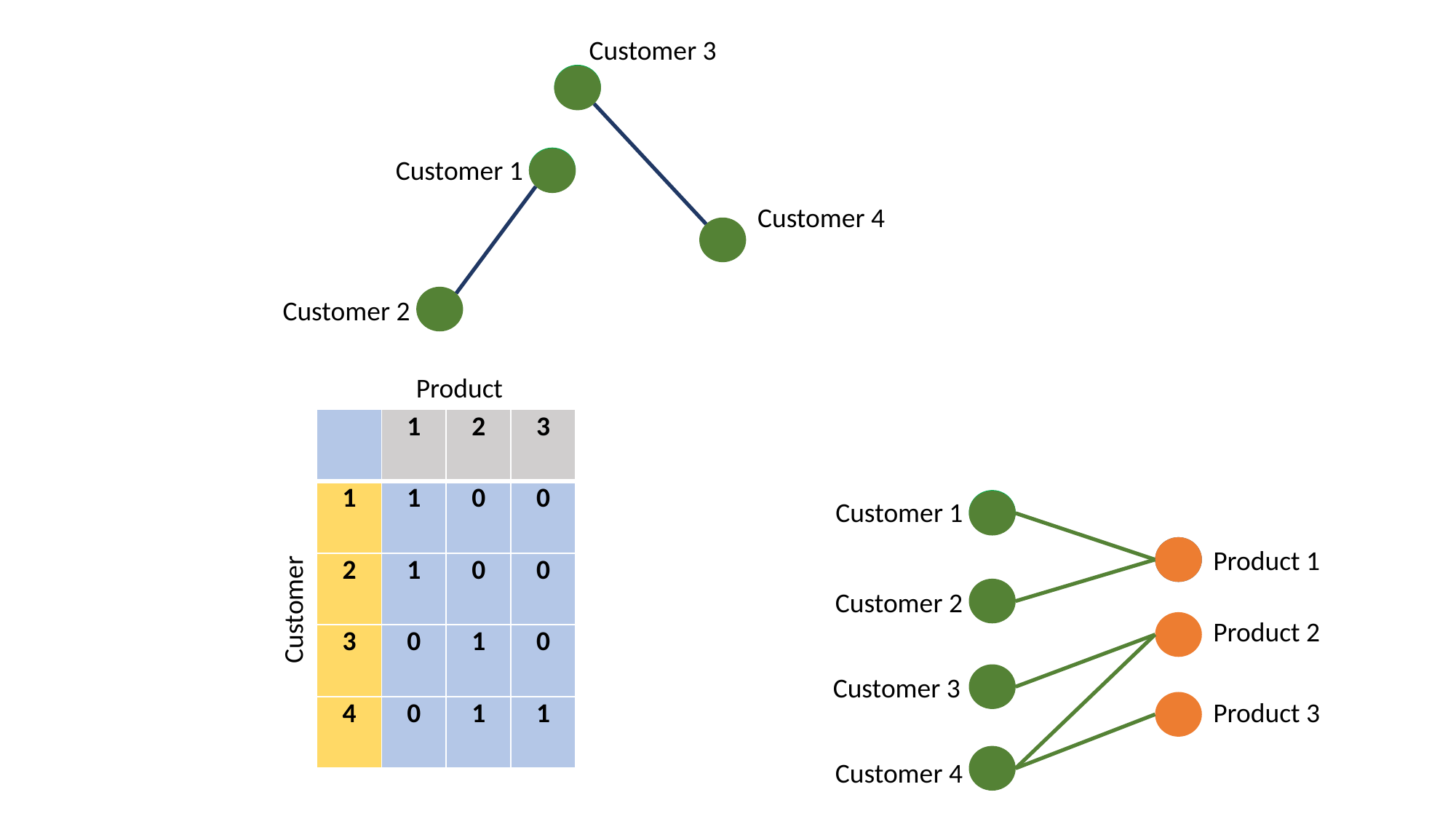

Customer 3

Customer 1

Customer 4

Customer 2
Product
|  | 1 | 2 | 3 |
| --- | --- | --- | --- |
| 1 | 1 | 0 | 0 |
| 2 | 1 | 0 | 0 |
| 3 | 0 | 1 | 0 |
| 4 | 0 | 1 | 1 |
Customer 1

Product 1

Customer 2
Customer
Product 2

Customer 3
Product 3

Customer 4